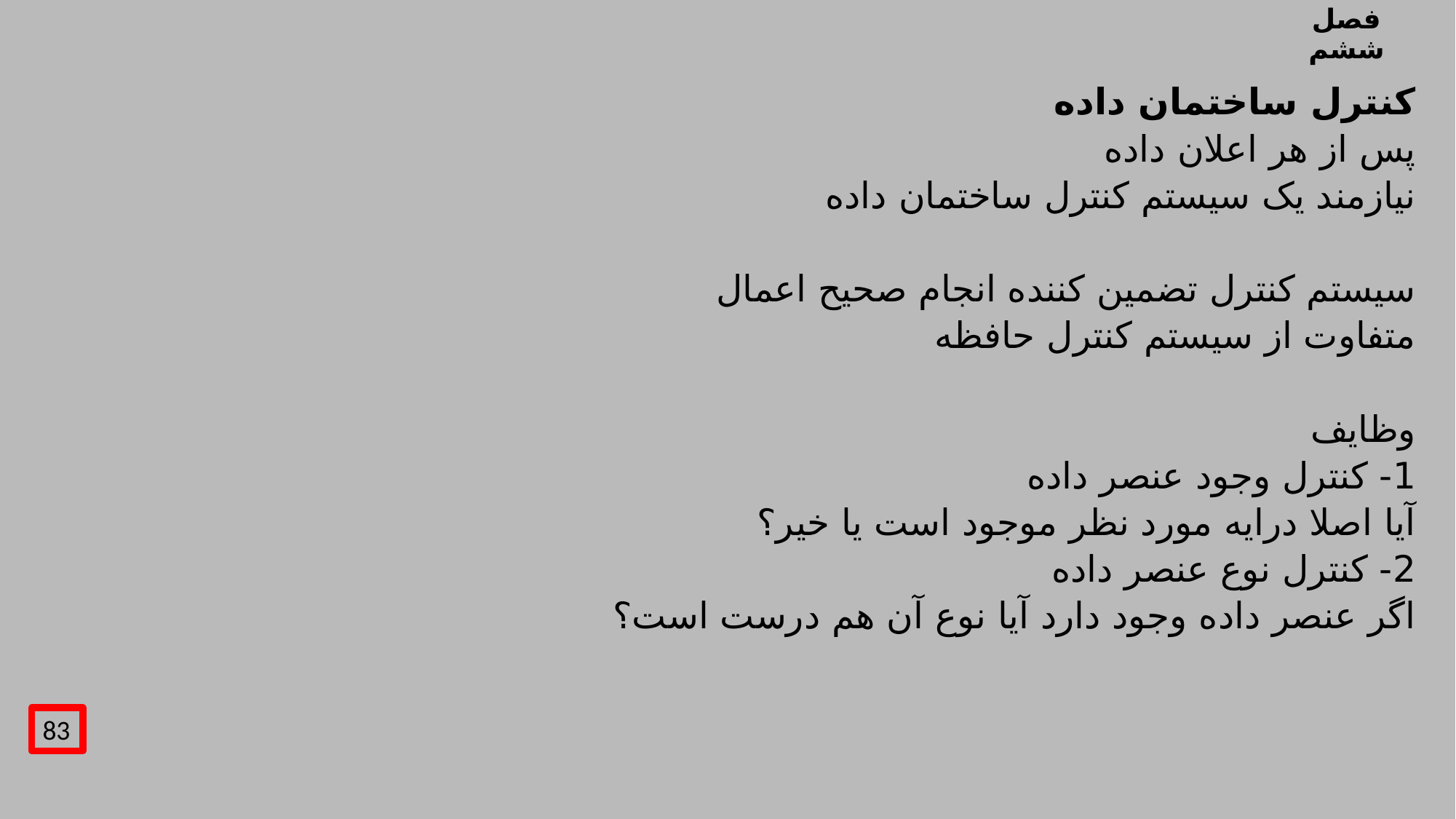

# فصل ششم
کنترل ساختمان داده
پس از هر اعلان داده
نیازمند یک سیستم کنترل ساختمان داده

سیستم کنترل تضمین کننده انجام صحیح اعمال
متفاوت از سیستم کنترل حافظه

وظایف
1- کنترل وجود عنصر داده
آیا اصلا درایه مورد نظر موجود است یا خیر؟
2- کنترل نوع عنصر داده
اگر عنصر داده وجود دارد آیا نوع آن هم درست است؟

83